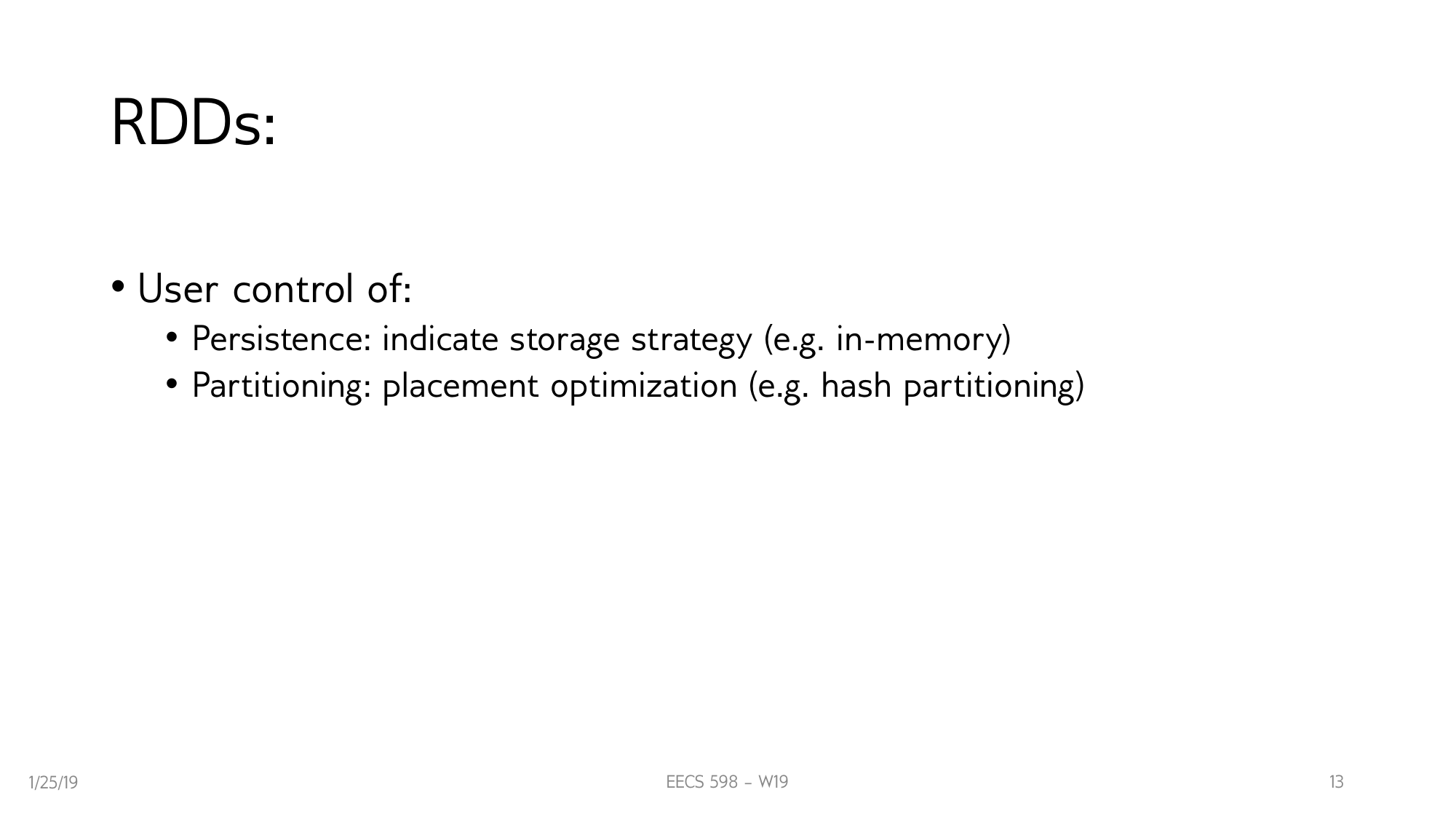

# RDDs:
User control of:
Persistence: indicate storage strategy (e.g. in-memory)
Partitioning: placement optimization (e.g. hash partitioning)
EECS 598 – W19
13
1/25/19